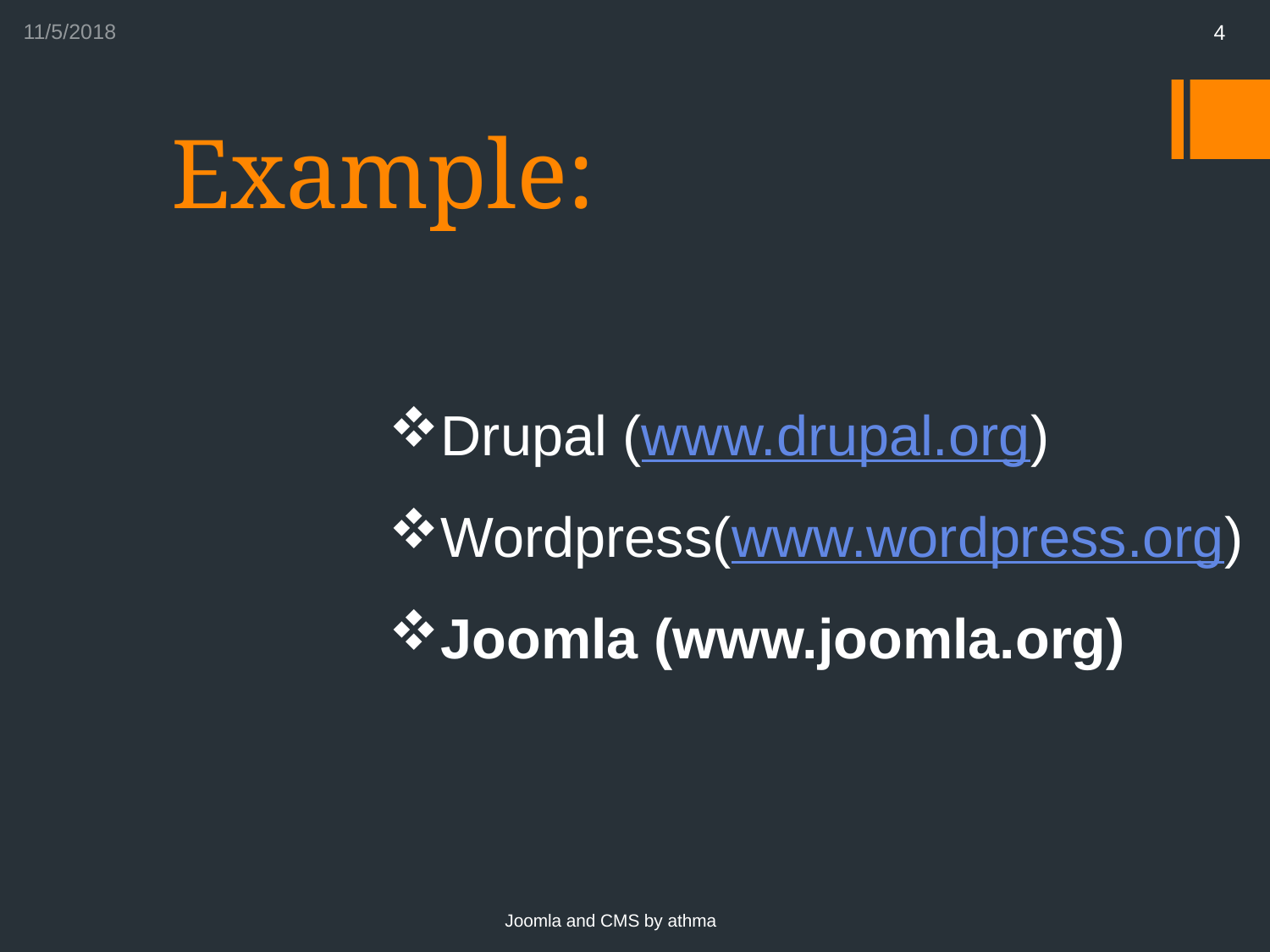

11/5/2018
4
# Example:
Drupal (www.drupal.org)
Wordpress(www.wordpress.org)
Joomla (www.joomla.org)
Joomla and CMS by athma